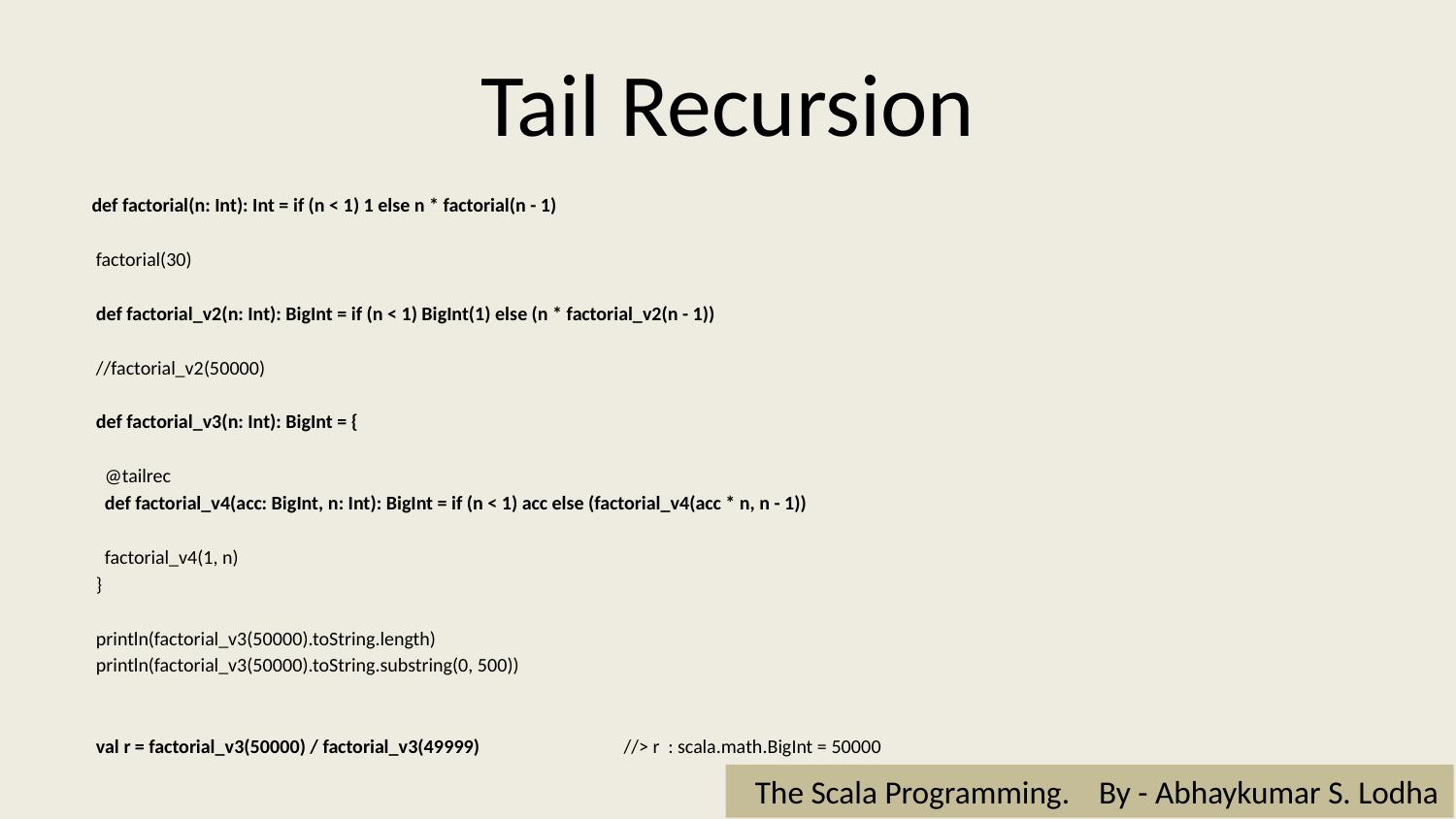

# Tail Recursion
 def factorial(n: Int): Int = if (n < 1) 1 else n * factorial(n - 1)

  factorial(30)

  def factorial_v2(n: Int): BigInt = if (n < 1) BigInt(1) else (n * factorial_v2(n - 1))

  //factorial_v2(50000)

  def factorial_v3(n: Int): BigInt = {

    @tailrec
    def factorial_v4(acc: BigInt, n: Int): BigInt = if (n < 1) acc else (factorial_v4(acc * n, n - 1))

    factorial_v4(1, n)
  }

  println(factorial_v3(50000).toString.length)
  println(factorial_v3(50000).toString.substring(0, 500))

  val r = factorial_v3(50000) / factorial_v3(49999)                                 //> r  : scala.math.BigInt = 50000